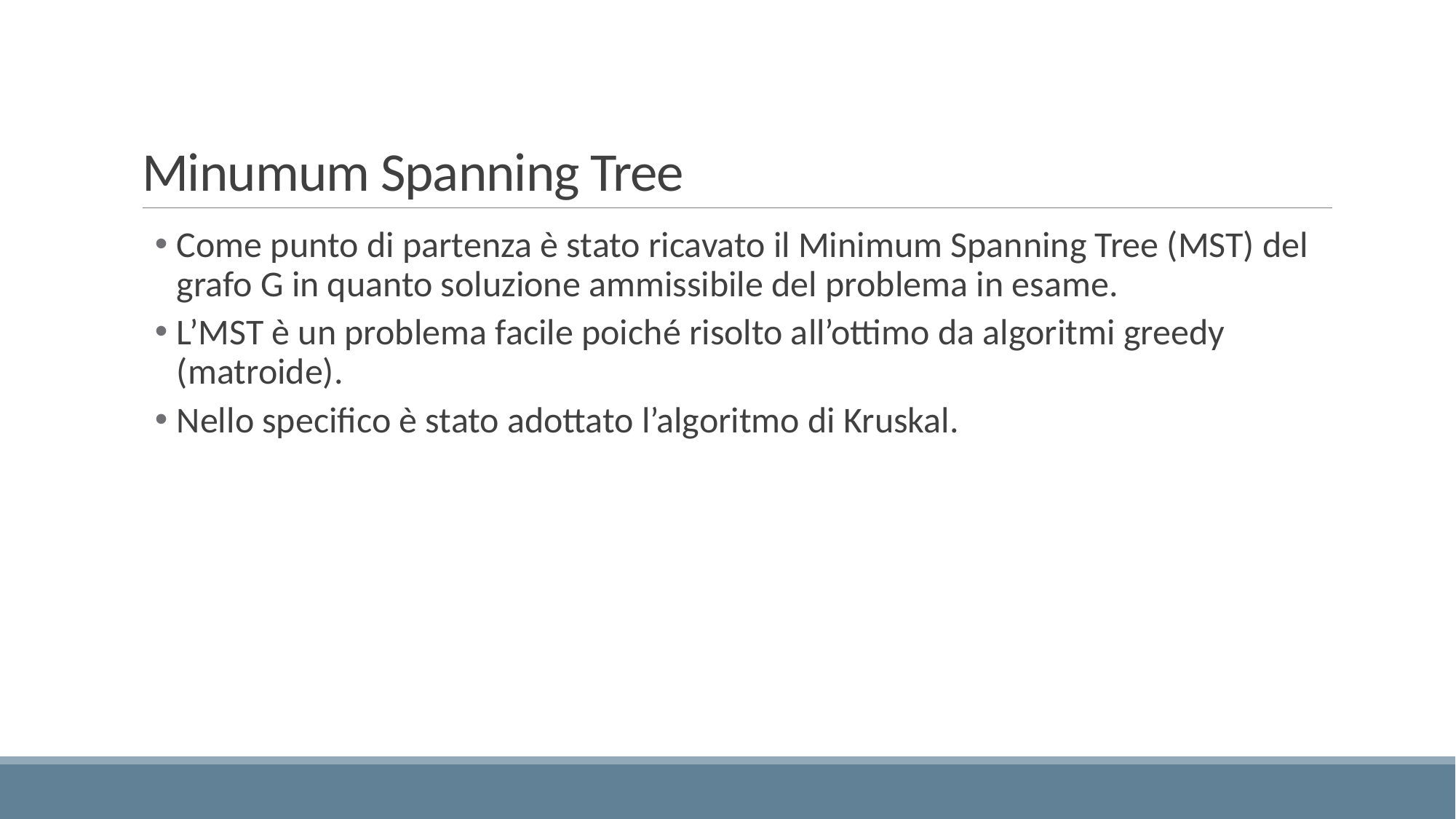

# Minumum Spanning Tree
Come punto di partenza è stato ricavato il Minimum Spanning Tree (MST) del grafo G in quanto soluzione ammissibile del problema in esame.
L’MST è un problema facile poiché risolto all’ottimo da algoritmi greedy (matroide).
Nello specifico è stato adottato l’algoritmo di Kruskal.